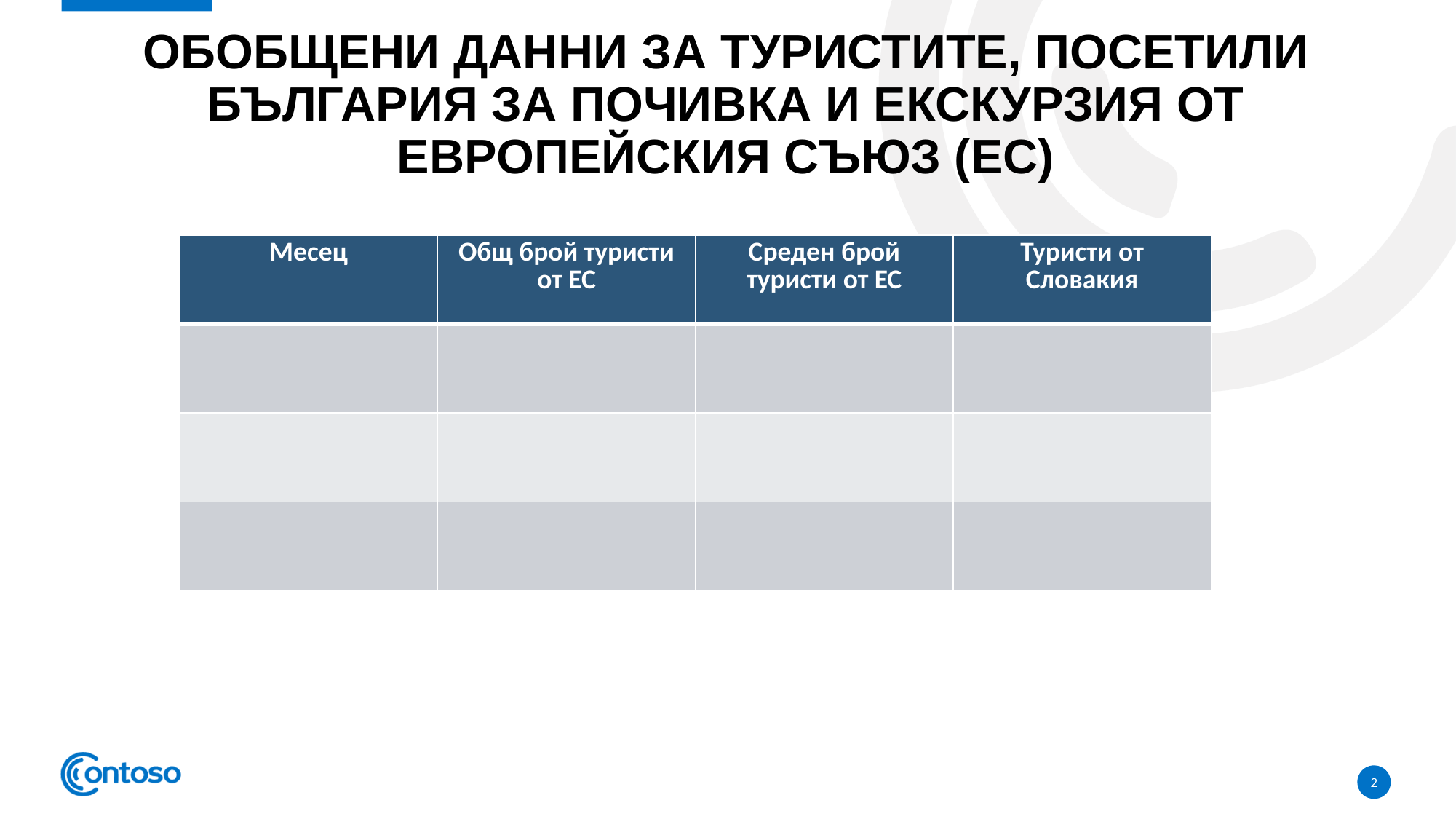

# Обобщени данни за туристите, посетили България за почивка и екскурзия от Европейския съюз (ЕС)
| Месец | Общ брой туристи от ЕС | Среден брой туристи от ЕС | Туристи от Словакия |
| --- | --- | --- | --- |
|  |  |  |  |
|  |  |  |  |
|  |  |  |  |
2